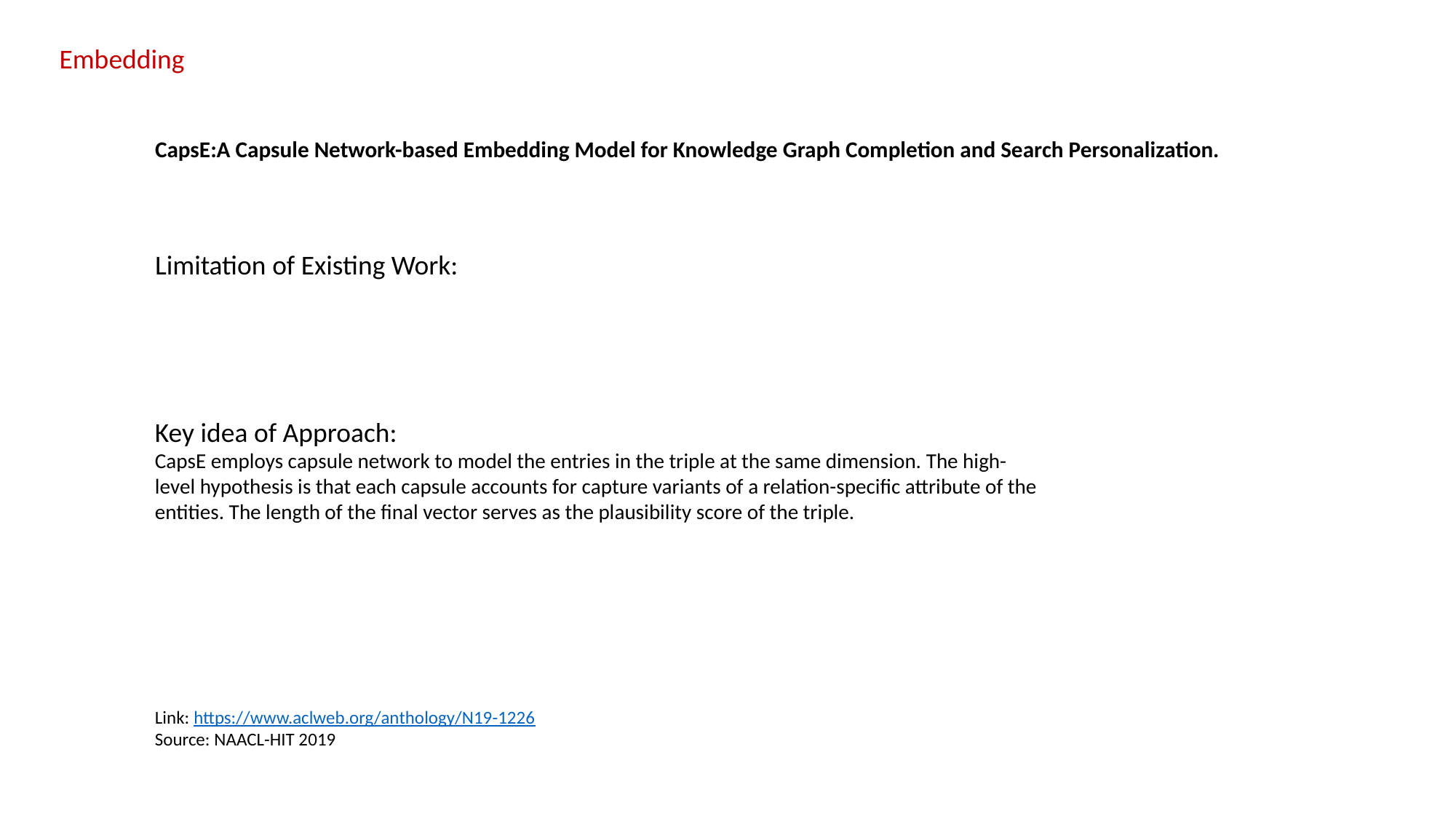

Embedding
# CapsE:A Capsule Network-based Embedding Model for Knowledge Graph Completion and Search Personalization.
Limitation of Existing Work:

Key idea of Approach:
CapsE employs capsule network to model the entries in the triple at the same dimension. The high-level hypothesis is that each capsule accounts for capture variants of a relation-specific attribute of the entities. The length of the final vector serves as the plausibility score of the triple.
Link: https://www.aclweb.org/anthology/N19-1226
Source: NAACL-HIT 2019